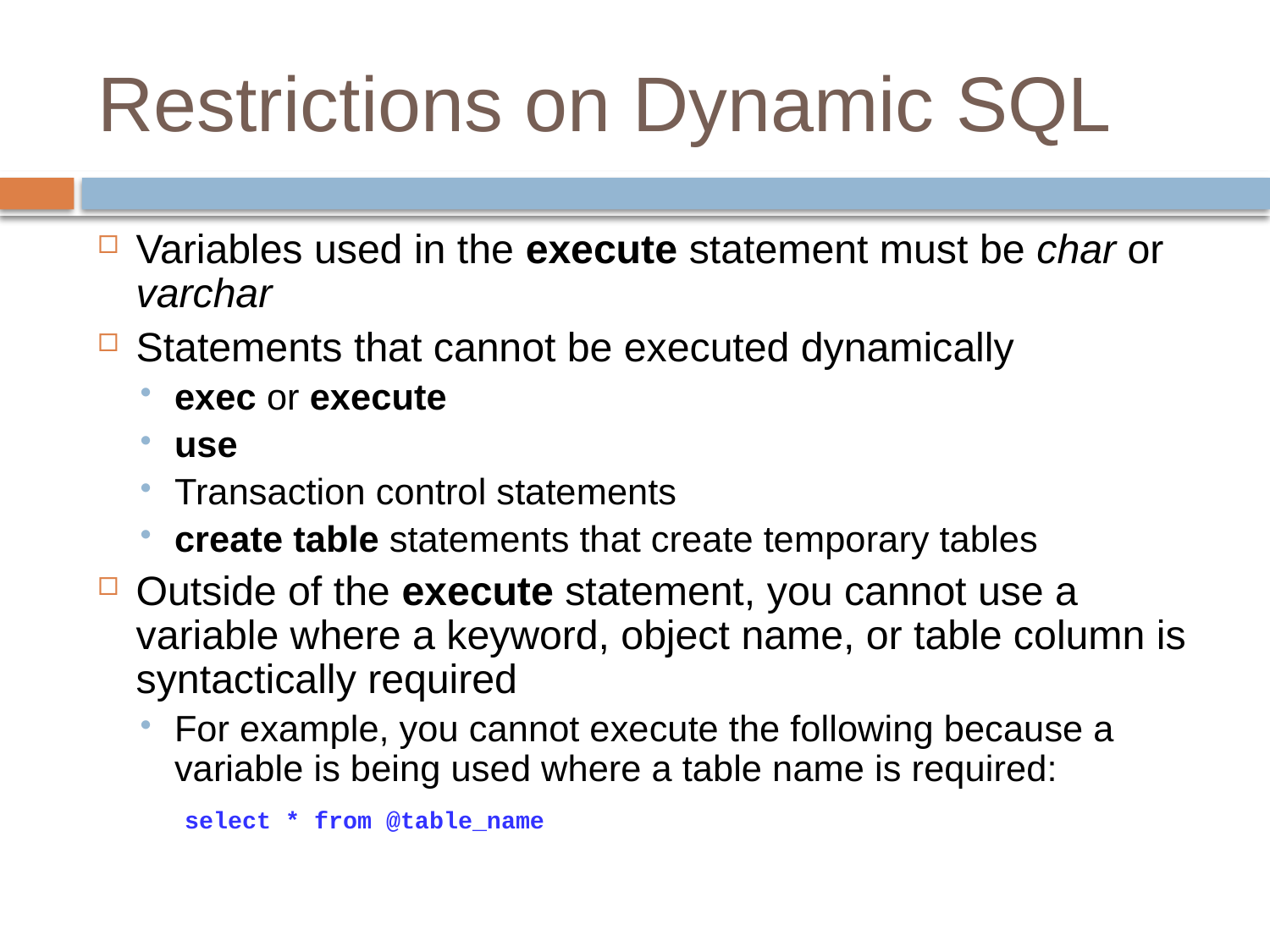

# Restrictions on Dynamic SQL
Variables used in the execute statement must be char or varchar
Statements that cannot be executed dynamically
exec or execute
use
Transaction control statements
create table statements that create temporary tables
Outside of the execute statement, you cannot use a variable where a keyword, object name, or table column is syntactically required
For example, you cannot execute the following because a variable is being used where a table name is required:
	 select * from @table_name